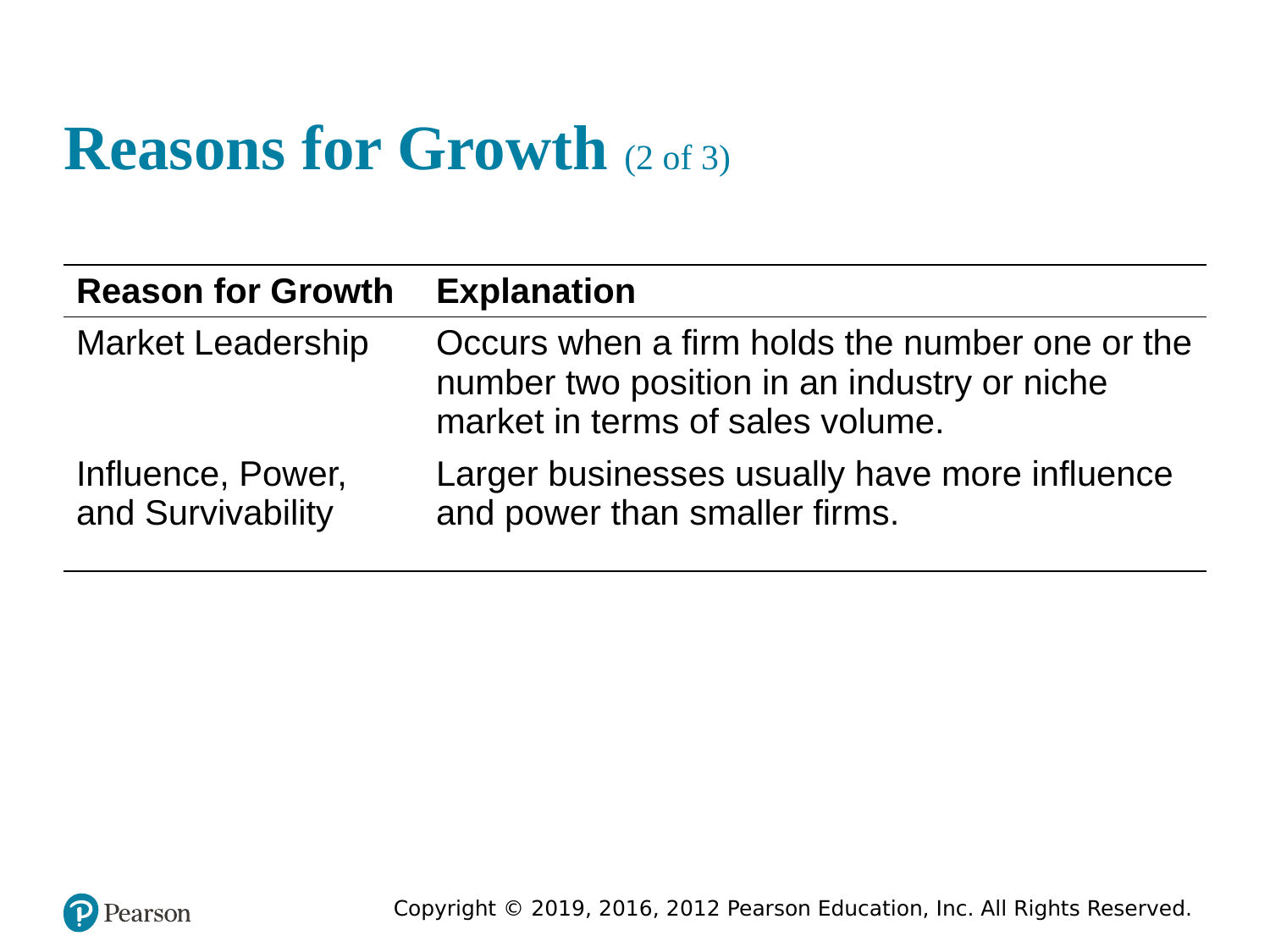

# Reasons for Growth (2 of 3)
| Reason for Growth | Explanation |
| --- | --- |
| Market Leadership | Occurs when a firm holds the number one or the number two position in an industry or niche market in terms of sales volume. |
| Influence, Power, and Survivability | Larger businesses usually have more influence and power than smaller firms. |